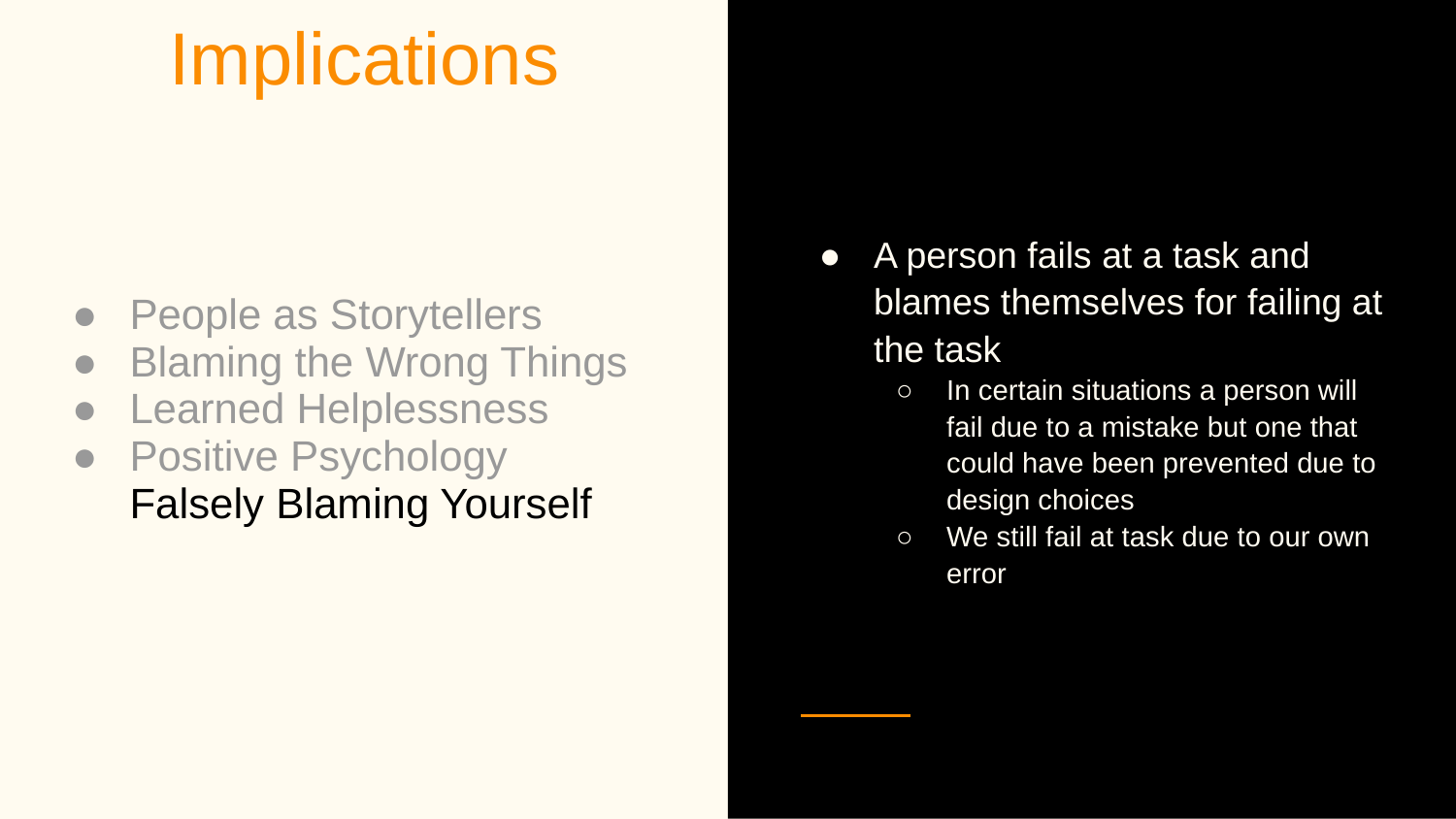

# Implications
People as Storytellers
Blaming the Wrong Things
Learned Helplessness
Positive Psychology
Falsely Blaming Yourself
A person fails at a task and blames themselves for failing at the task
In certain situations a person will fail due to a mistake but one that could have been prevented due to design choices
We still fail at task due to our own error